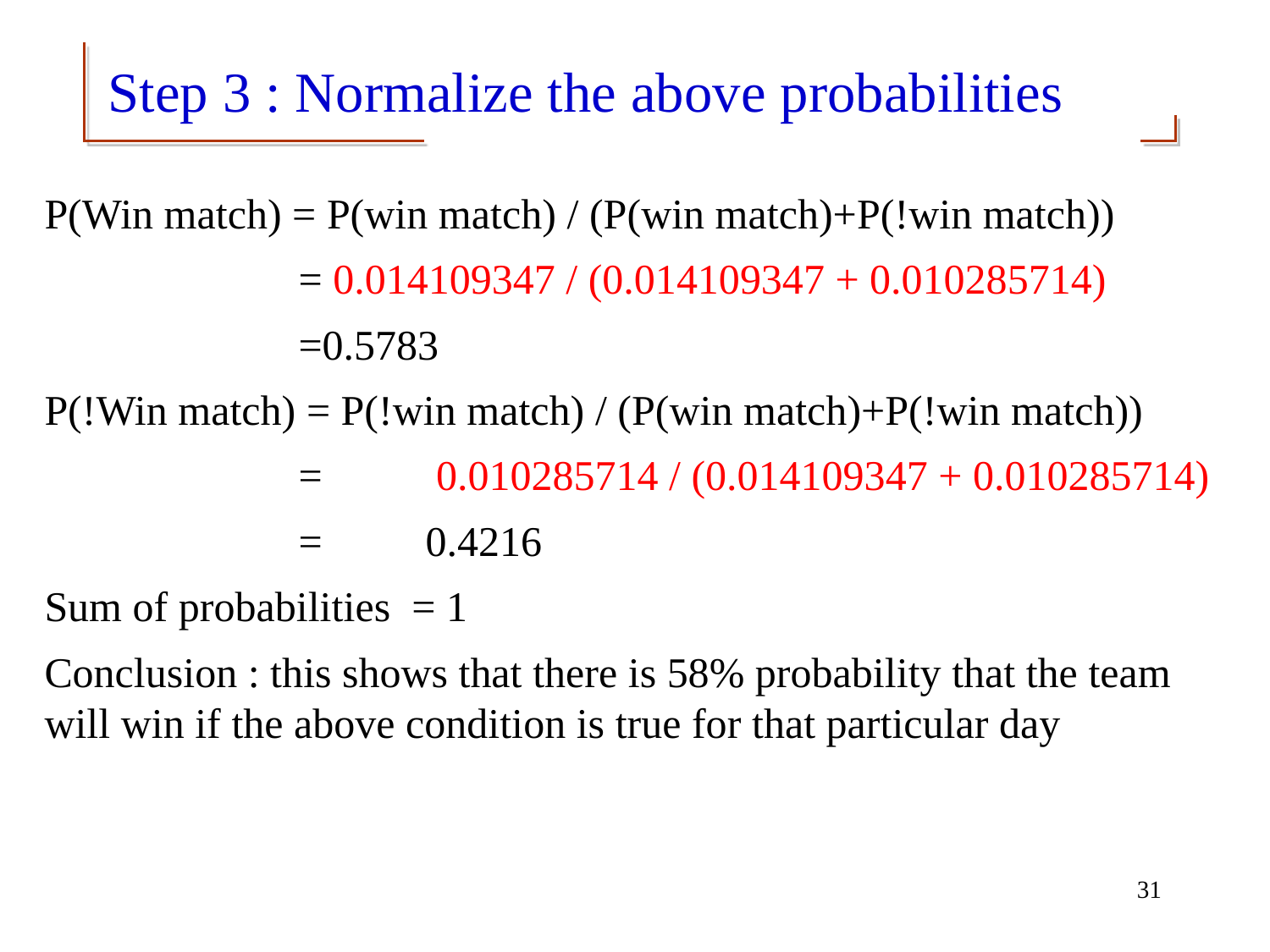

# Step 3 : Normalize the above probabilities
P(Win match) = P(win match) / (P(win match)+P(!win match))
		= 0.014109347 / (0.014109347 + 0.010285714)
		=0.5783
P(!Win match) = P(!win match) / (P(win match)+P(!win match))
		=	 0.010285714 / (0.014109347 + 0.010285714)
		=	0.4216
Sum of probabilities  = 1
Conclusion : this shows that there is 58% probability that the team will win if the above condition is true for that particular day
31